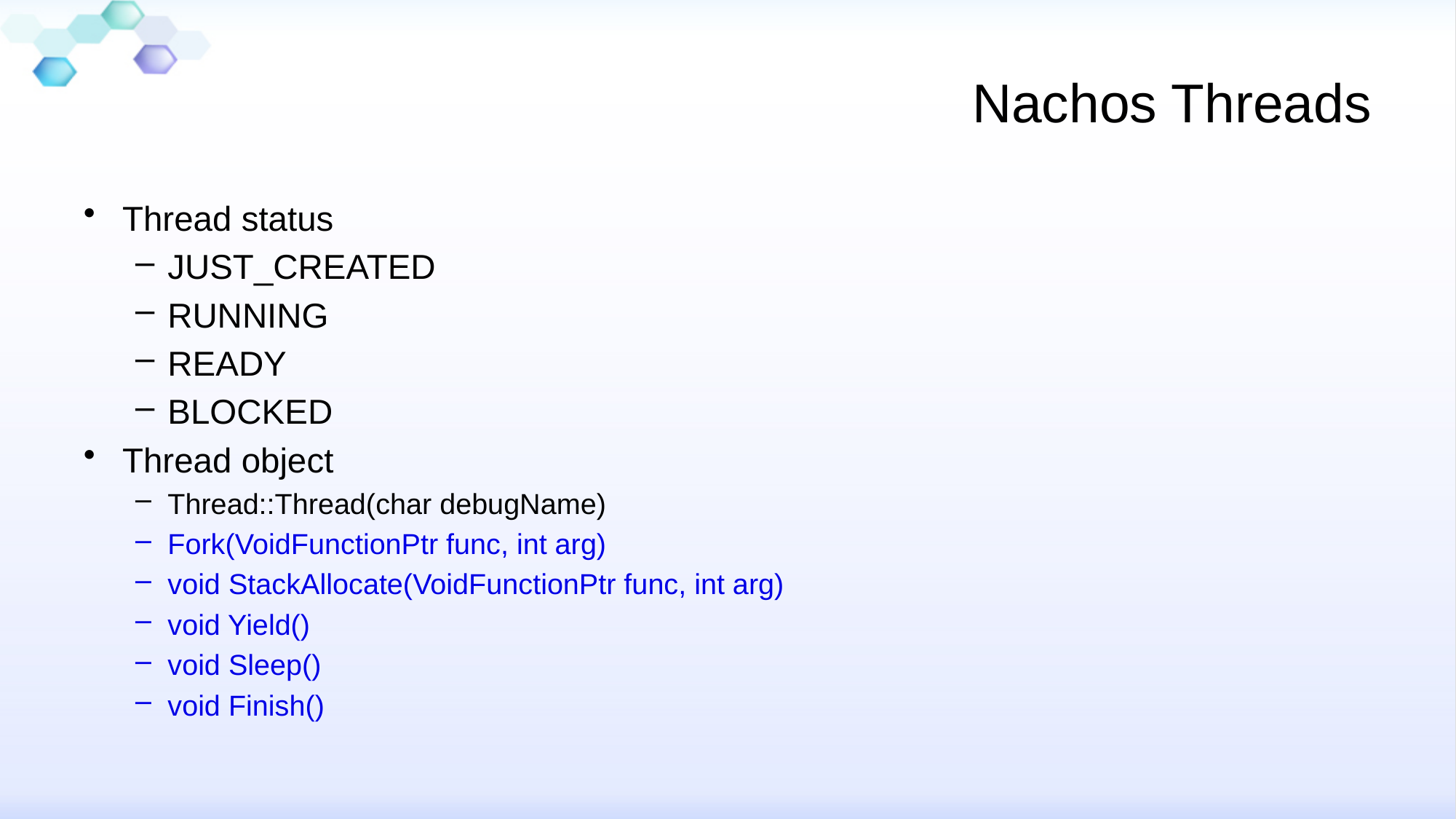

# Nachos Threads
Thread status
JUST_CREATED
RUNNING
READY
BLOCKED
Thread object
Thread::Thread(char debugName)
Fork(VoidFunctionPtr func, int arg)
void StackAllocate(VoidFunctionPtr func, int arg)
void Yield()
void Sleep()
void Finish()